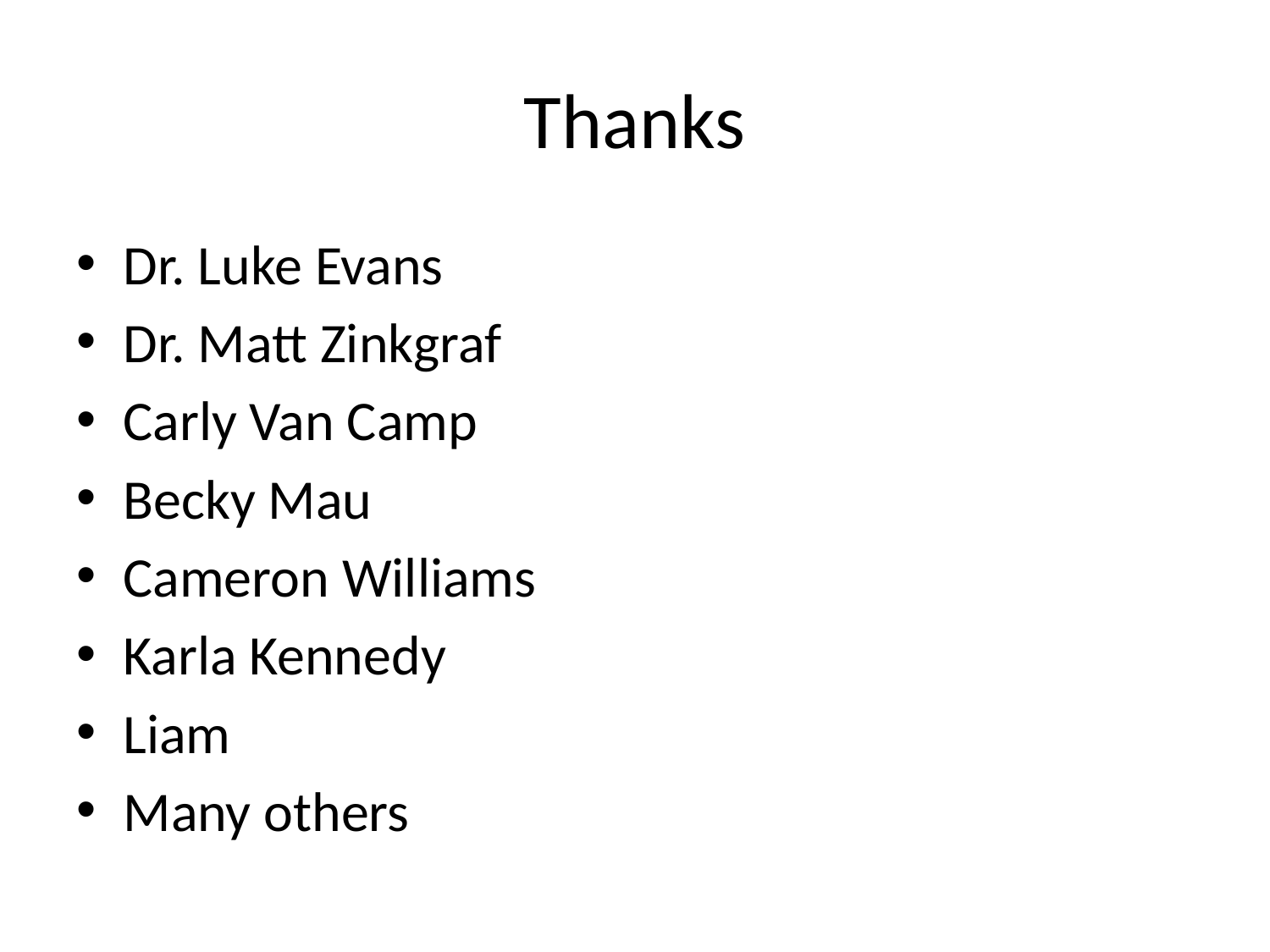

# Thanks
Dr. Luke Evans
Dr. Matt Zinkgraf
Carly Van Camp
Becky Mau
Cameron Williams
Karla Kennedy
Liam
Many others